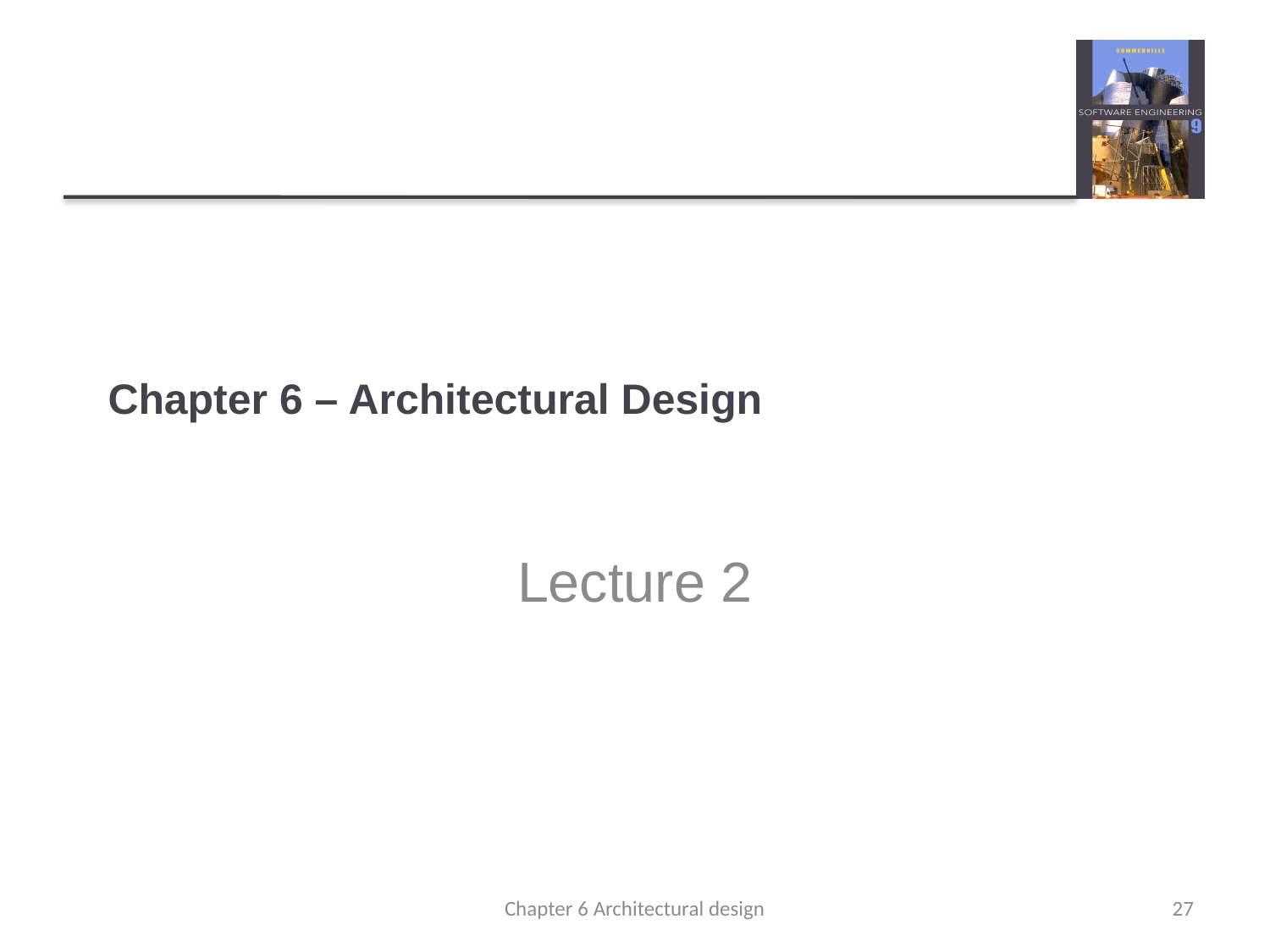

# Chapter 6 – Architectural Design
Lecture 2
Chapter 6 Architectural design
27